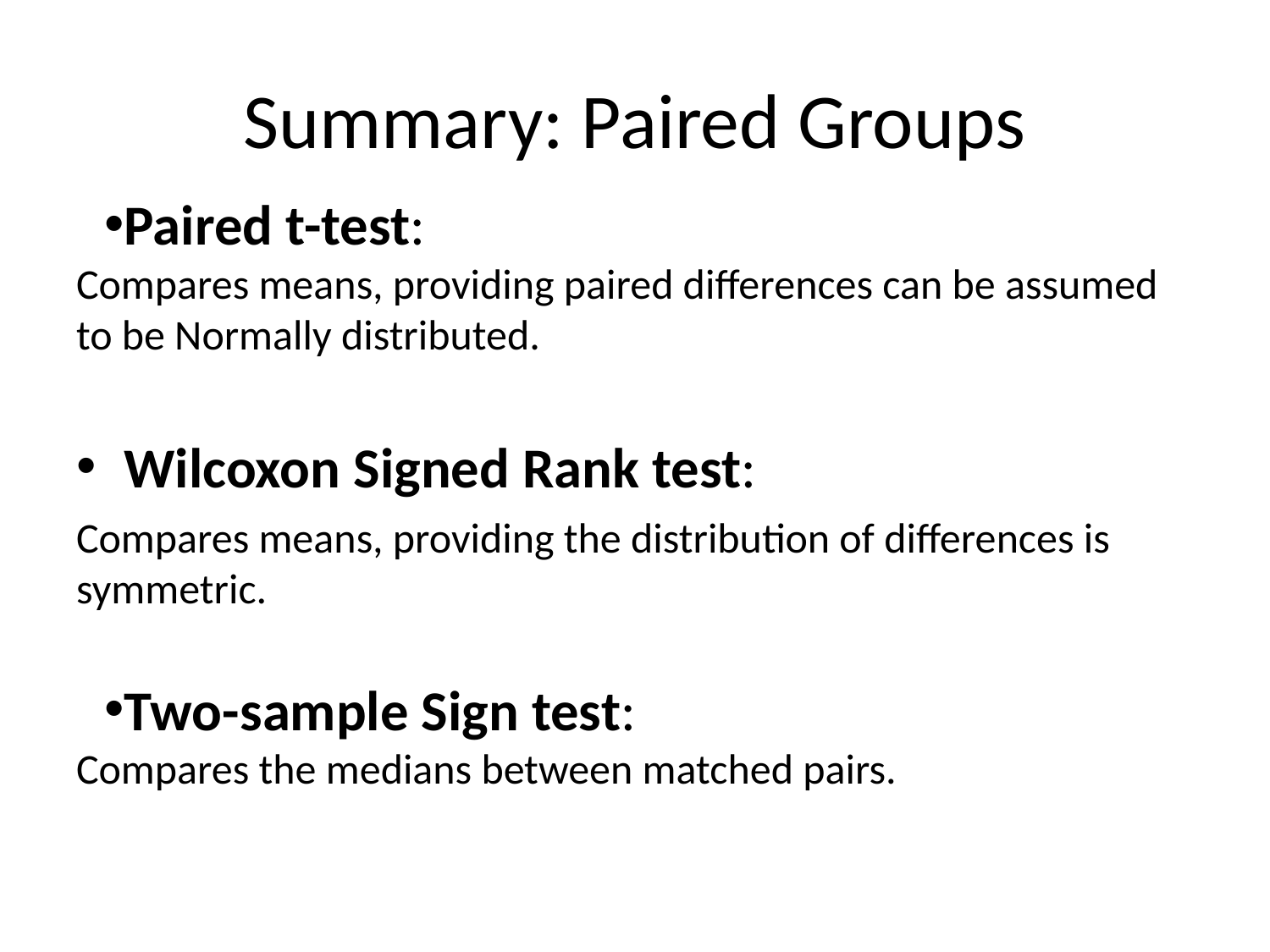

# Summary: Paired Groups
Paired t-test:
Compares means, providing paired differences can be assumed to be Normally distributed.

Wilcoxon Signed Rank test:
Compares means, providing the distribution of differences is symmetric.

Two-sample Sign test:
Compares the medians between matched pairs.